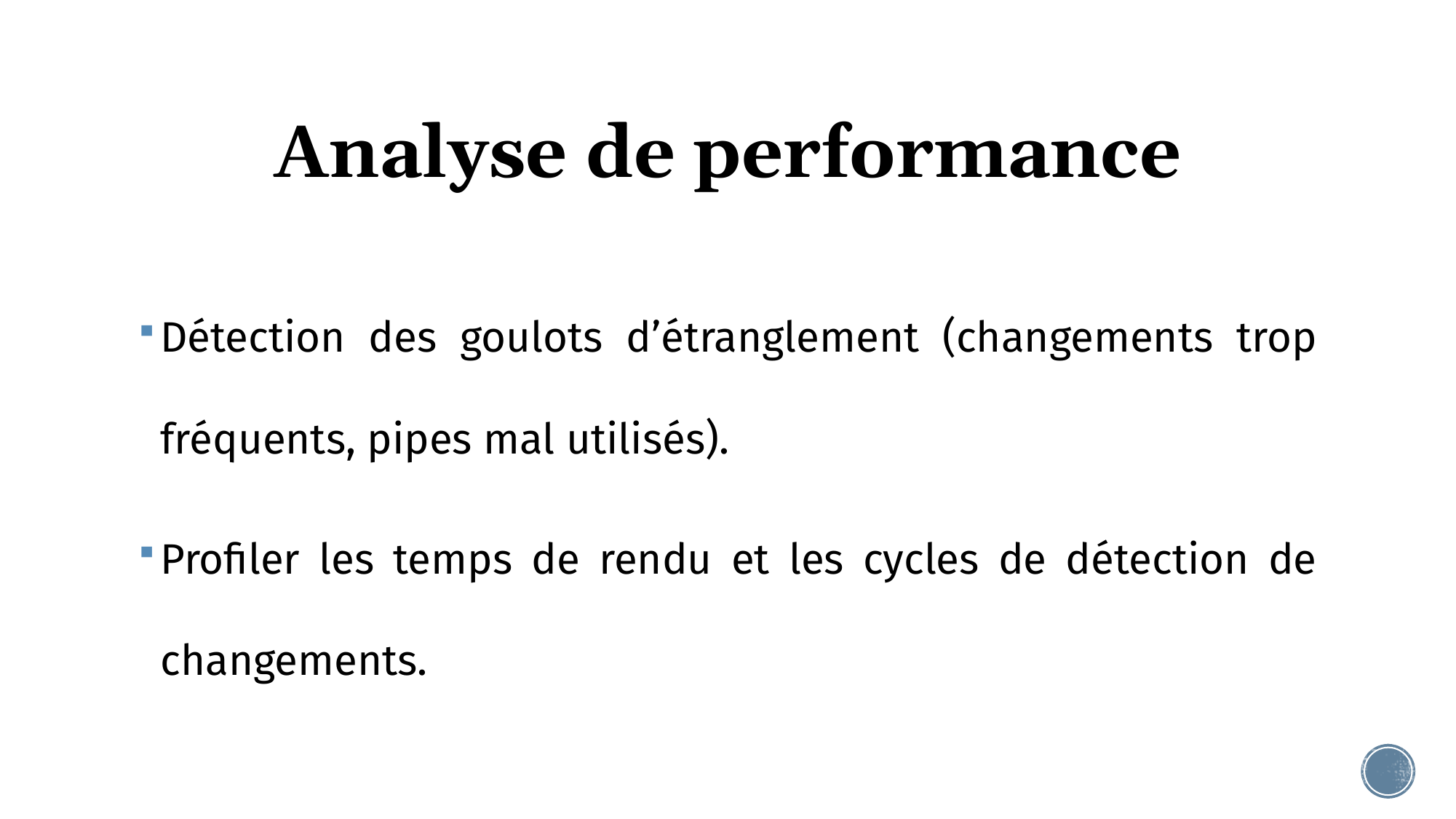

# Analyse de performance
Détection des goulots d’étranglement (changements trop fréquents, pipes mal utilisés).
Profiler les temps de rendu et les cycles de détection de changements.